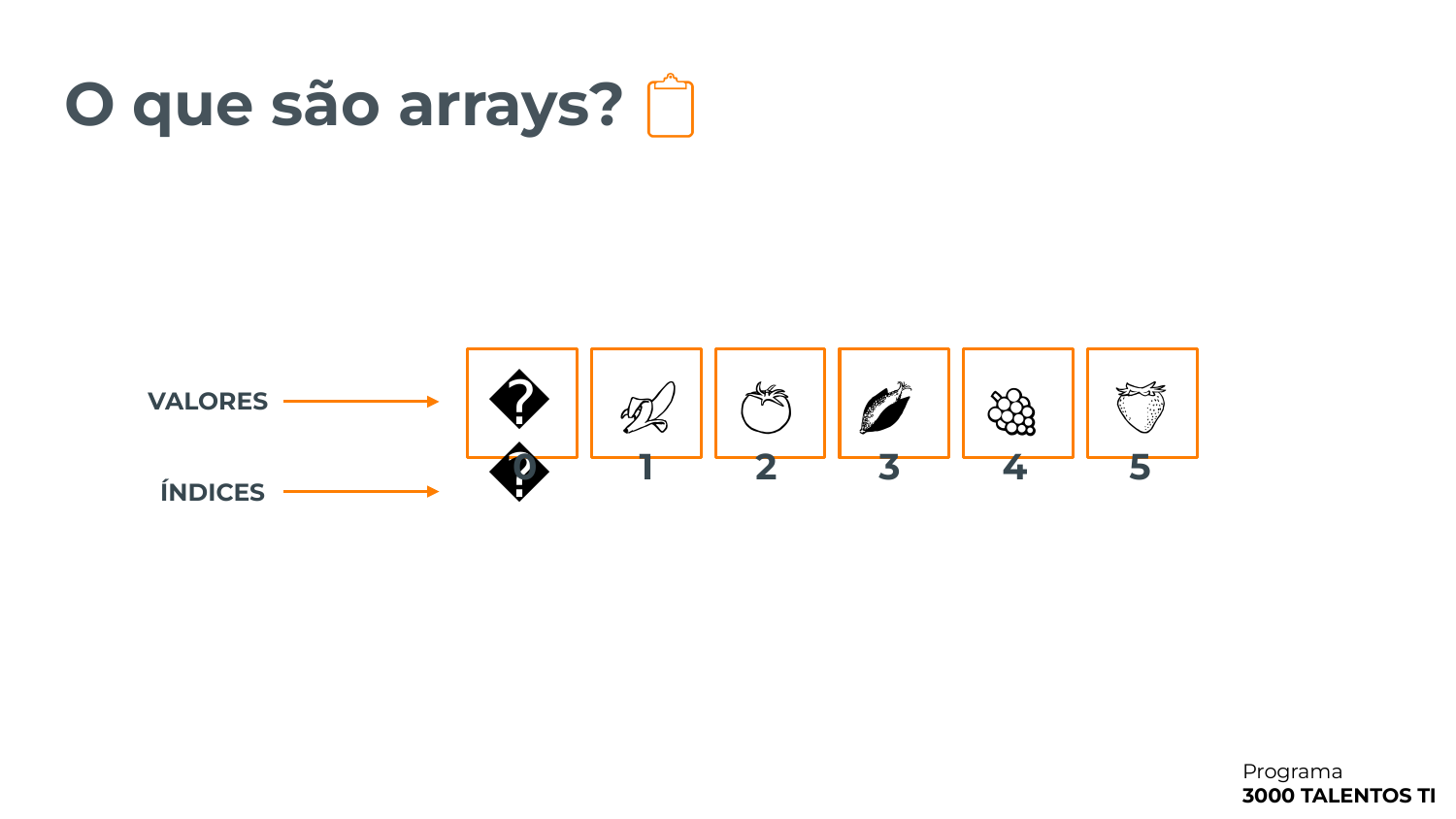

# O que são arrays? 📋

🌽
🥑
🍌
🍅
🍓
🍇
VALORES
   0          1          2          3          4          5
ÍNDICES